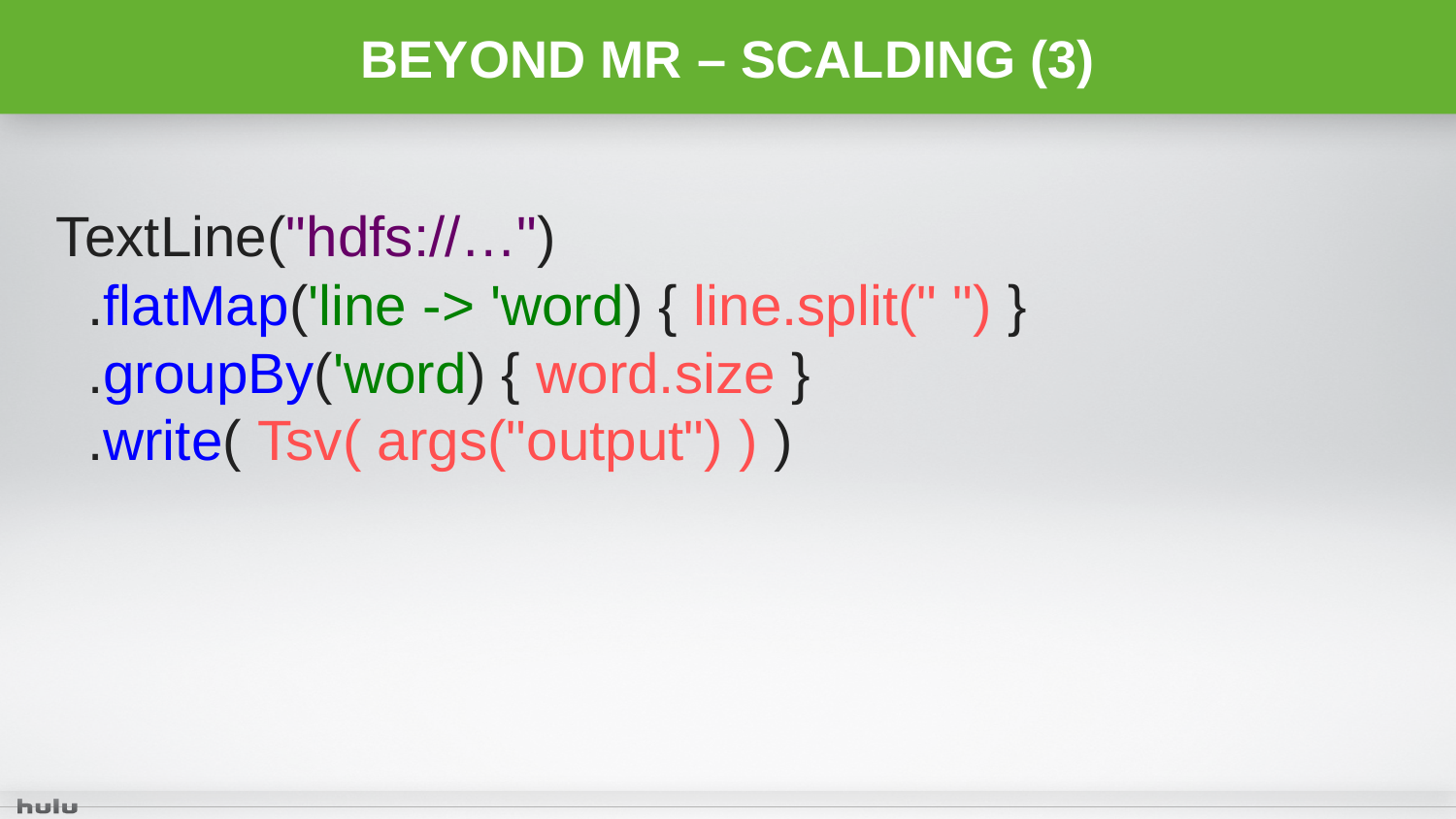

# Beyond MR – scalding (3)

TextLine("hdfs://…")
  .flatMap('line -> 'word) { line.split(" ") }
  .groupBy('word) { word.size }
  .write( Tsv( args("output") ) )